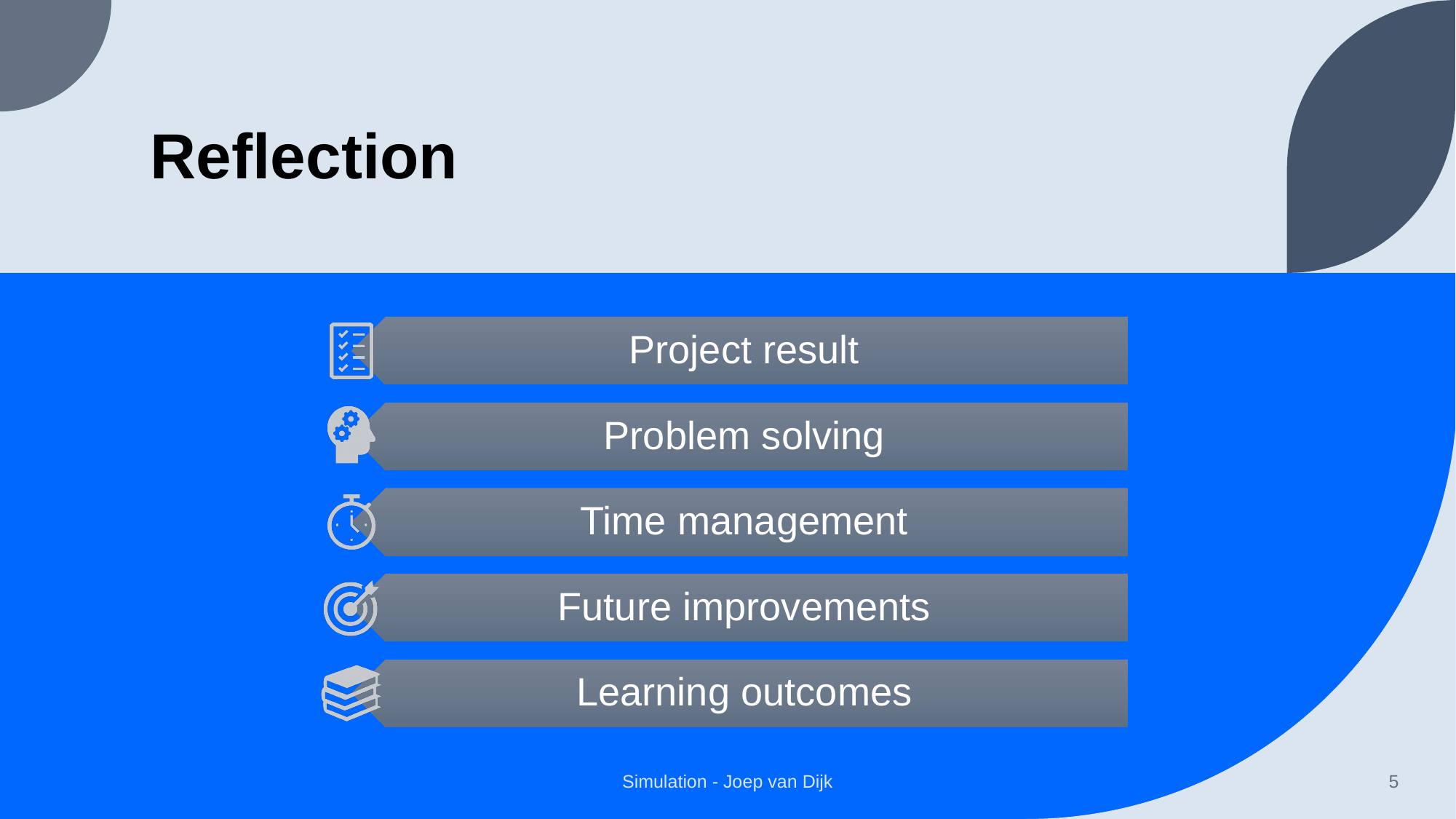

# Reflection
Project result
Problem solving
Time management
Future improvements
Learning outcomes
Simulation - Joep van Dijk
5